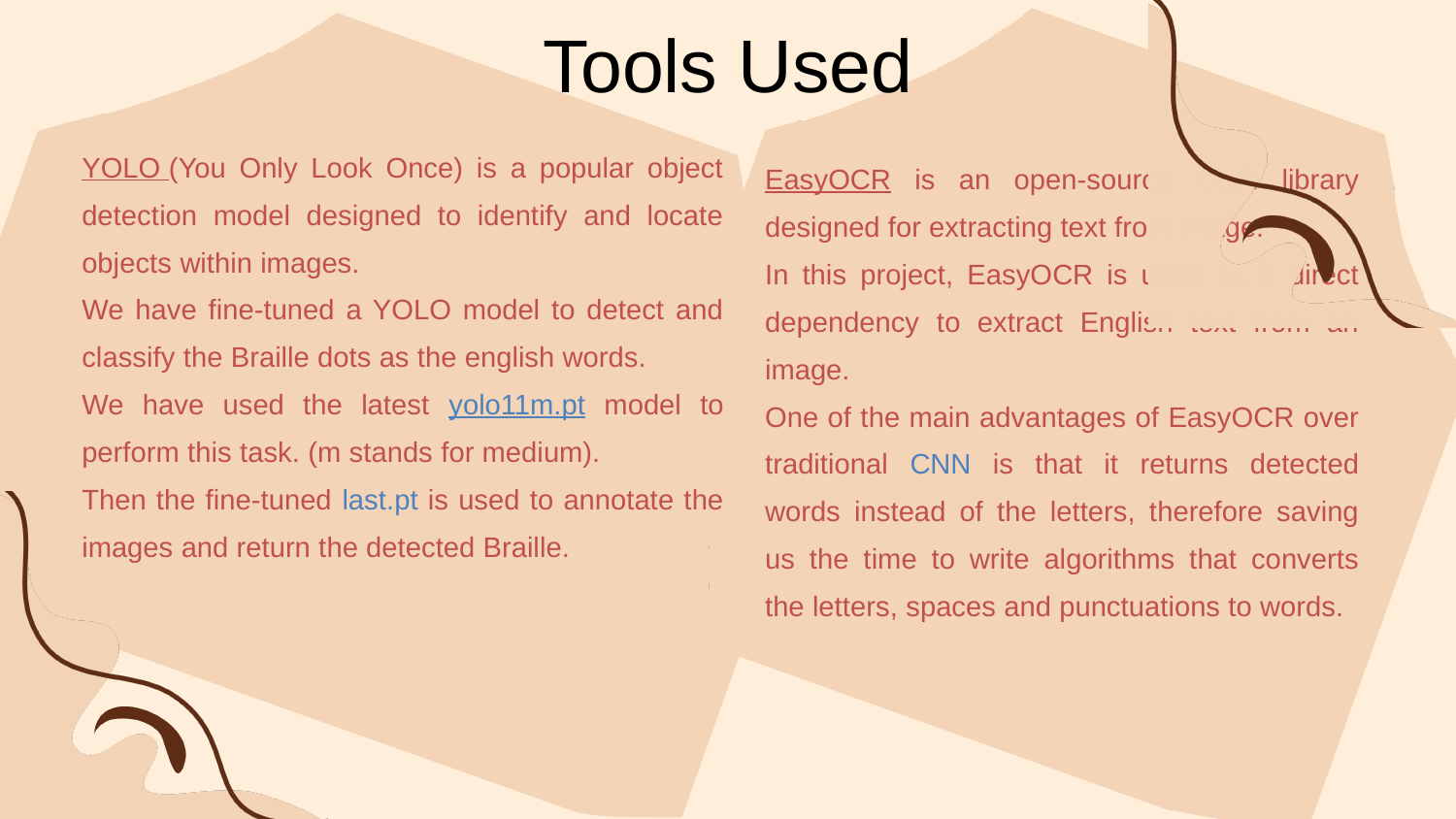

Tools Used

YOLO (You Only Look Once) is a popular object detection model designed to identify and locate objects within images.
We have fine-tuned a YOLO model to detect and classify the Braille dots as the english words.
We have used the latest yolo11m.pt model to perform this task. (m stands for medium).
Then the fine-tuned last.pt is used to annotate the images and return the detected Braille.

EasyOCR is an open-source OCR library designed for extracting text from image.
In this project, EasyOCR is used as a direct dependency to extract English text from an image.
One of the main advantages of EasyOCR over traditional CNN is that it returns detected words instead of the letters, therefore saving us the time to write algorithms that converts the letters, spaces and punctuations to words.